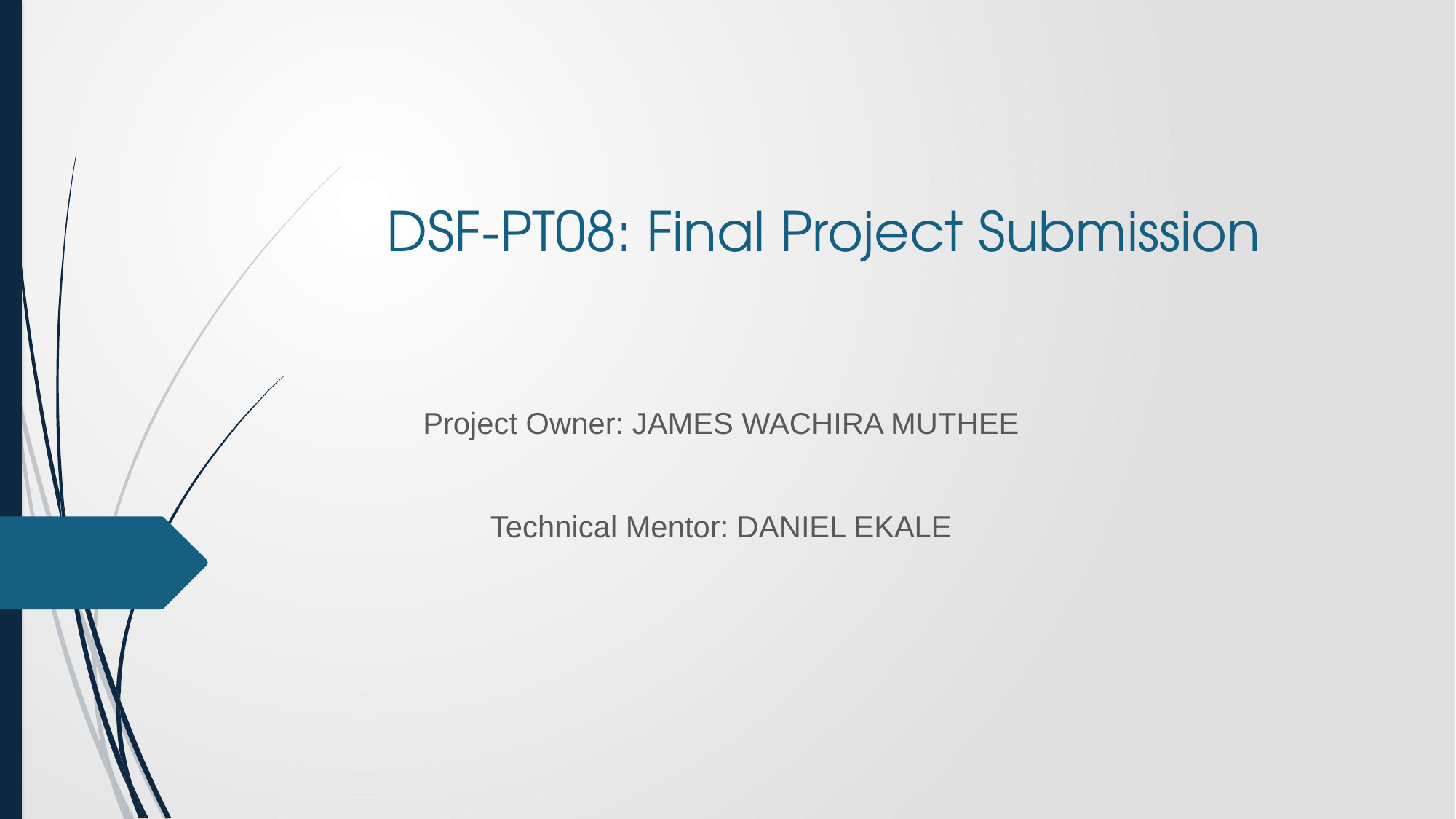

DSF-PT08: Final Project Submission
Project Owner: JAMES WACHIRA MUTHEE

Technical Mentor: DANIEL EKALE